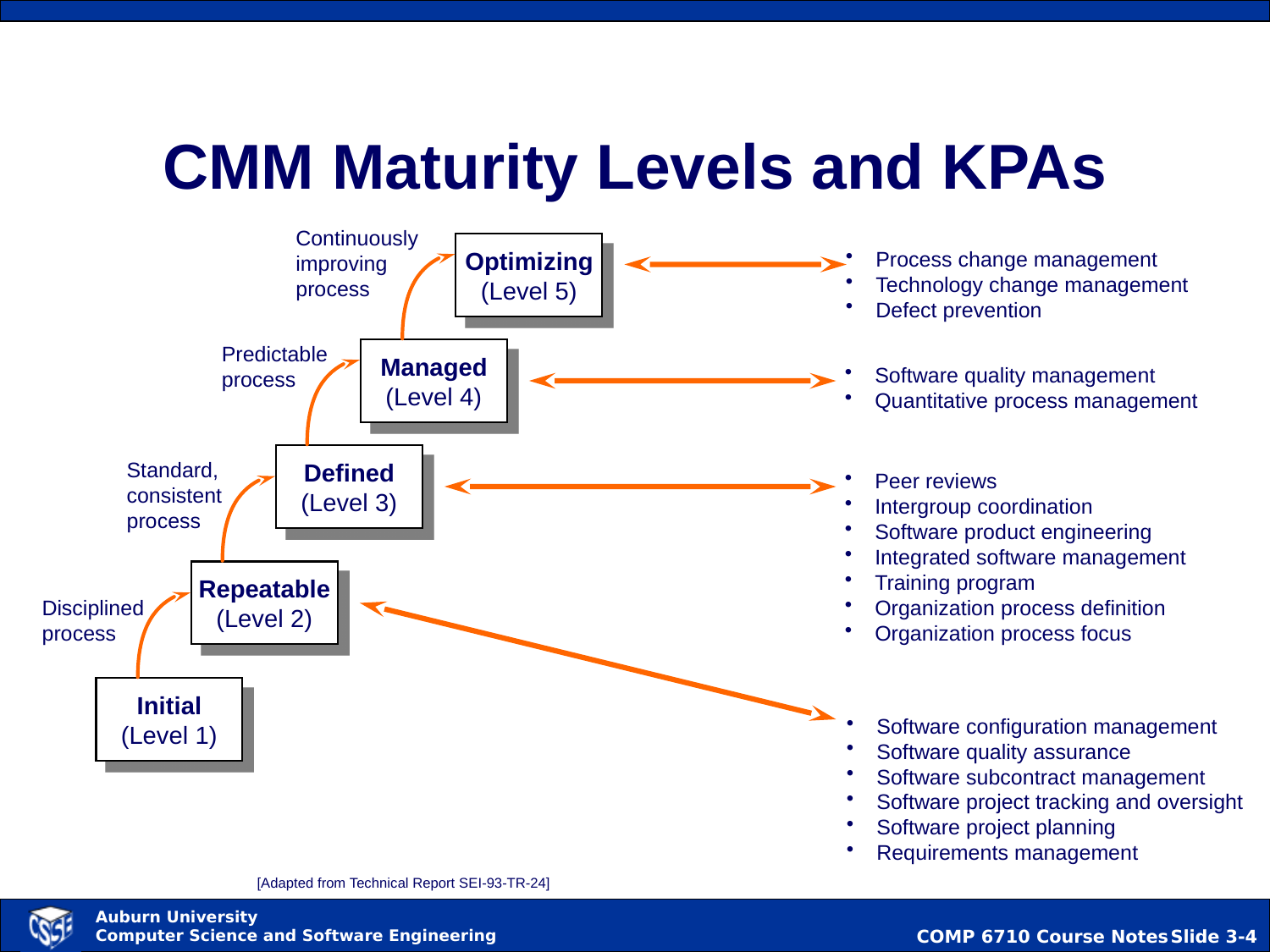

CMM Maturity Levels and KPAs
Continuously
improving
process
Optimizing
(Level 5)
Process change management
Technology change management
Defect prevention

Predictable
process
Managed
(Level 4)
Software quality management
Quantitative process management

Defined
(Level 3)
Standard,
consistent
process
Peer reviews
Intergroup coordination
Software product engineering
Integrated software management
Training program
Organization process definition
Organization process focus

Repeatable
(Level 2)
Disciplined
process

Initial
(Level 1)
Software configuration management
Software quality assurance
Software subcontract management
Software project tracking and oversight
Software project planning
Requirements management
[Adapted from Technical Report SEI-93-TR-24]